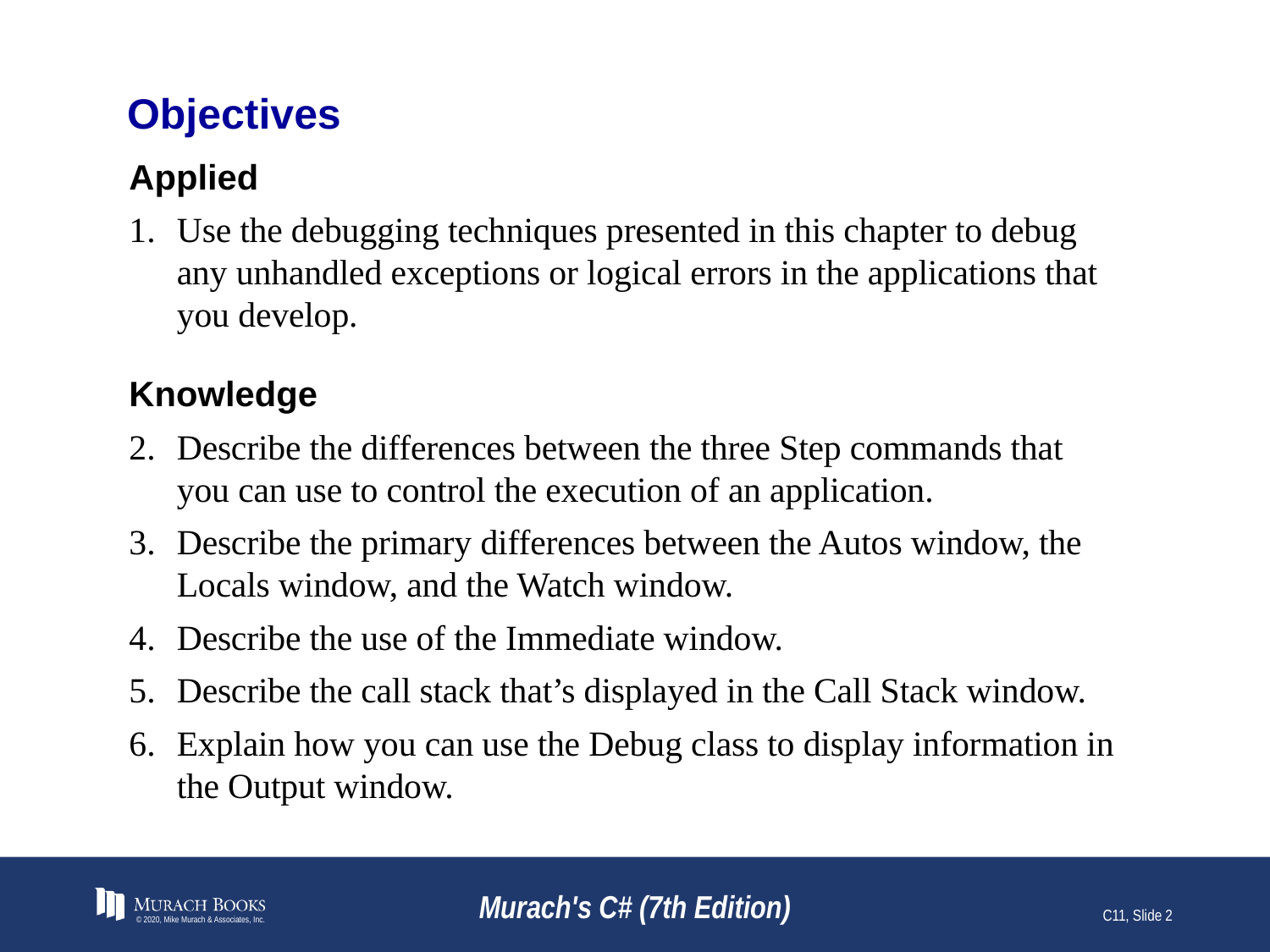

# Objectives
Applied
Use the debugging techniques presented in this chapter to debug any unhandled exceptions or logical errors in the applications that you develop.
Knowledge
Describe the differences between the three Step commands that you can use to control the execution of an application.
Describe the primary differences between the Autos window, the Locals window, and the Watch window.
Describe the use of the Immediate window.
Describe the call stack that’s displayed in the Call Stack window.
Explain how you can use the Debug class to display information in the Output window.

© 2020, Mike Murach & Associates, Inc.
Murach's C# (7th Edition)

C11, Slide 2